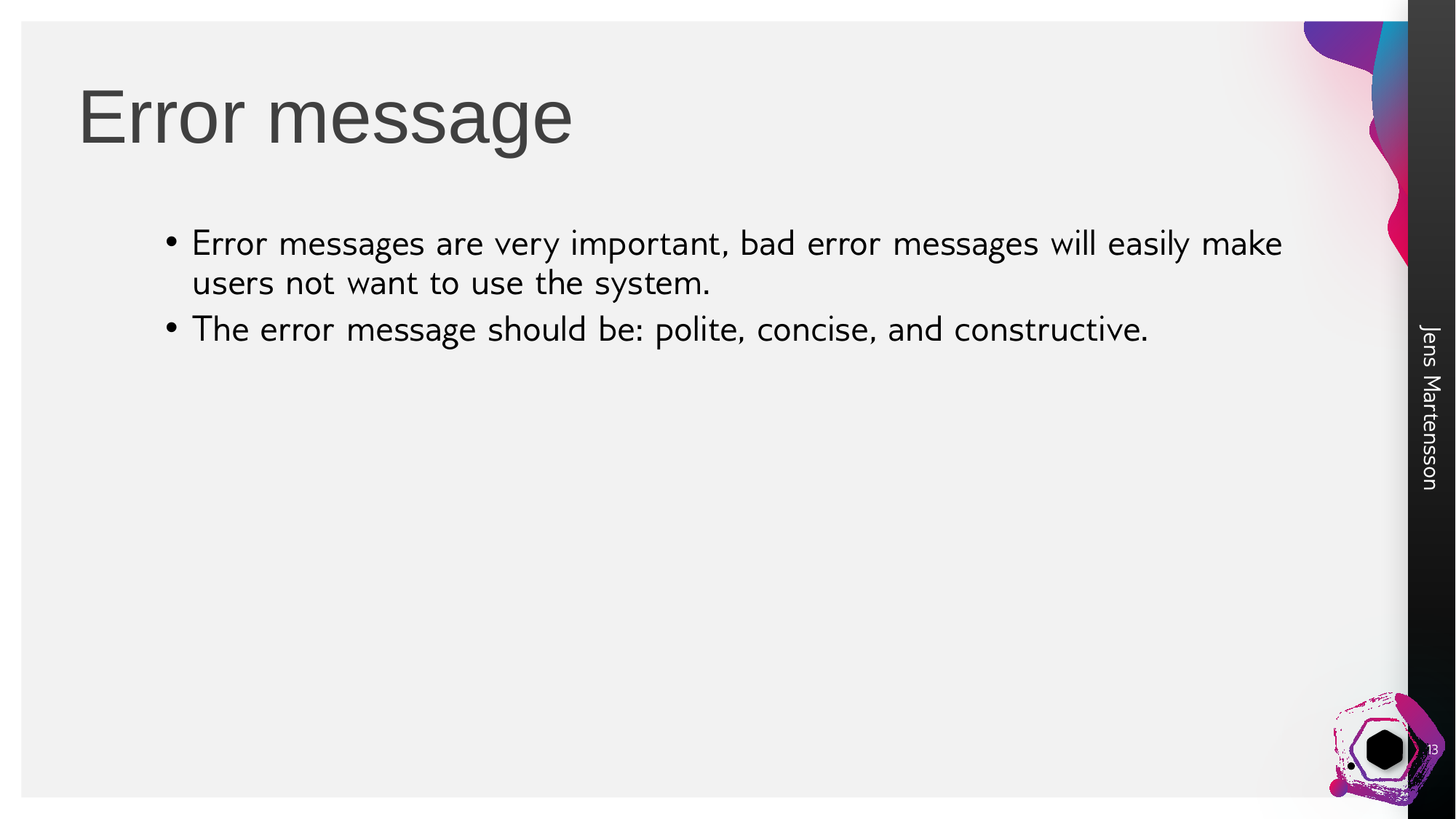

# Error message
Error messages are very important, bad error messages will easily make users not want to use the system.
The error message should be: polite, concise, and constructive.
13